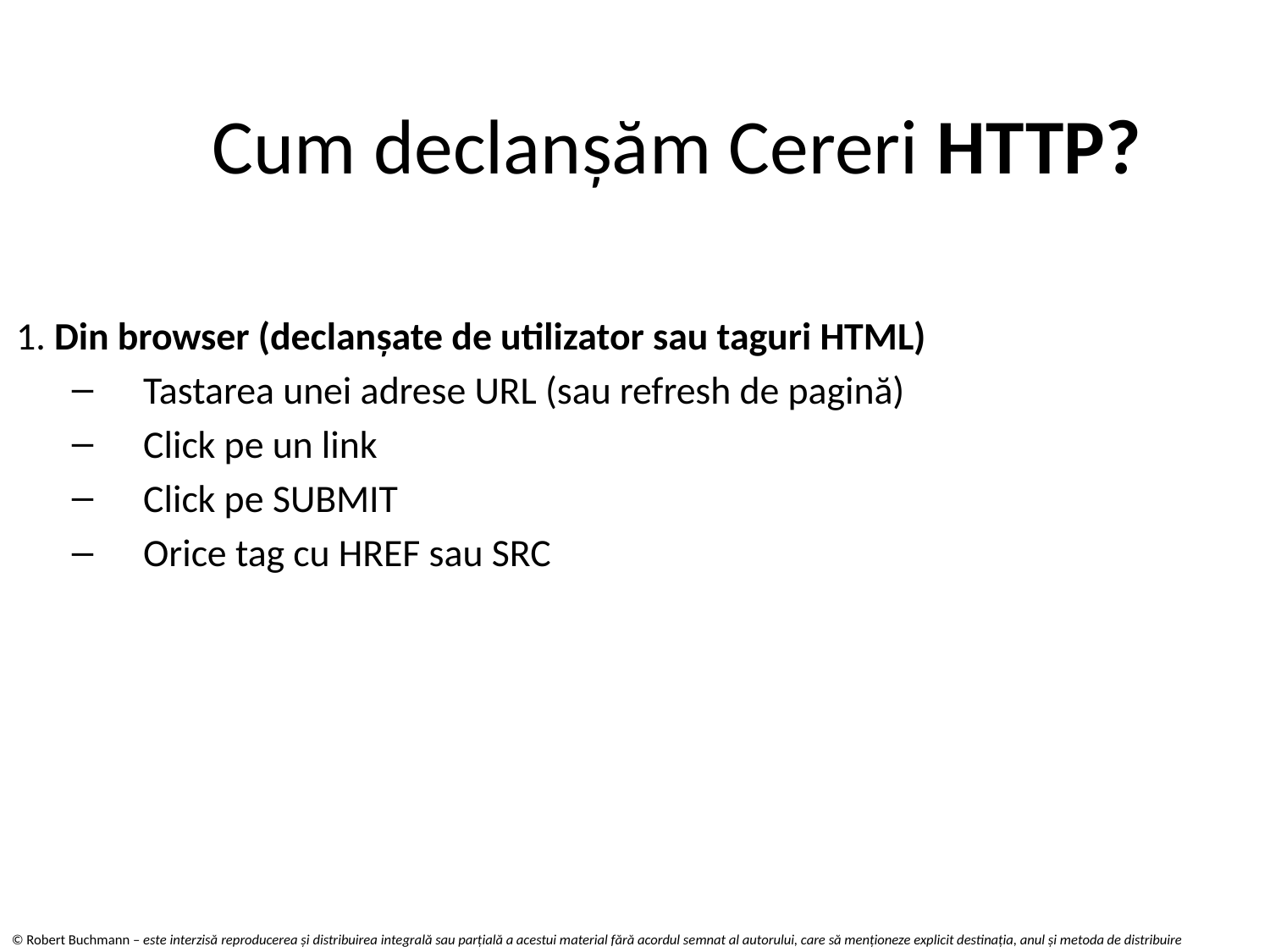

# Cum declanșăm Cereri HTTP?

1. Din browser (declanșate de utilizator sau taguri HTML)
Tastarea unei adrese URL (sau refresh de pagină)
Click pe un link
Click pe SUBMIT
Orice tag cu HREF sau SRC